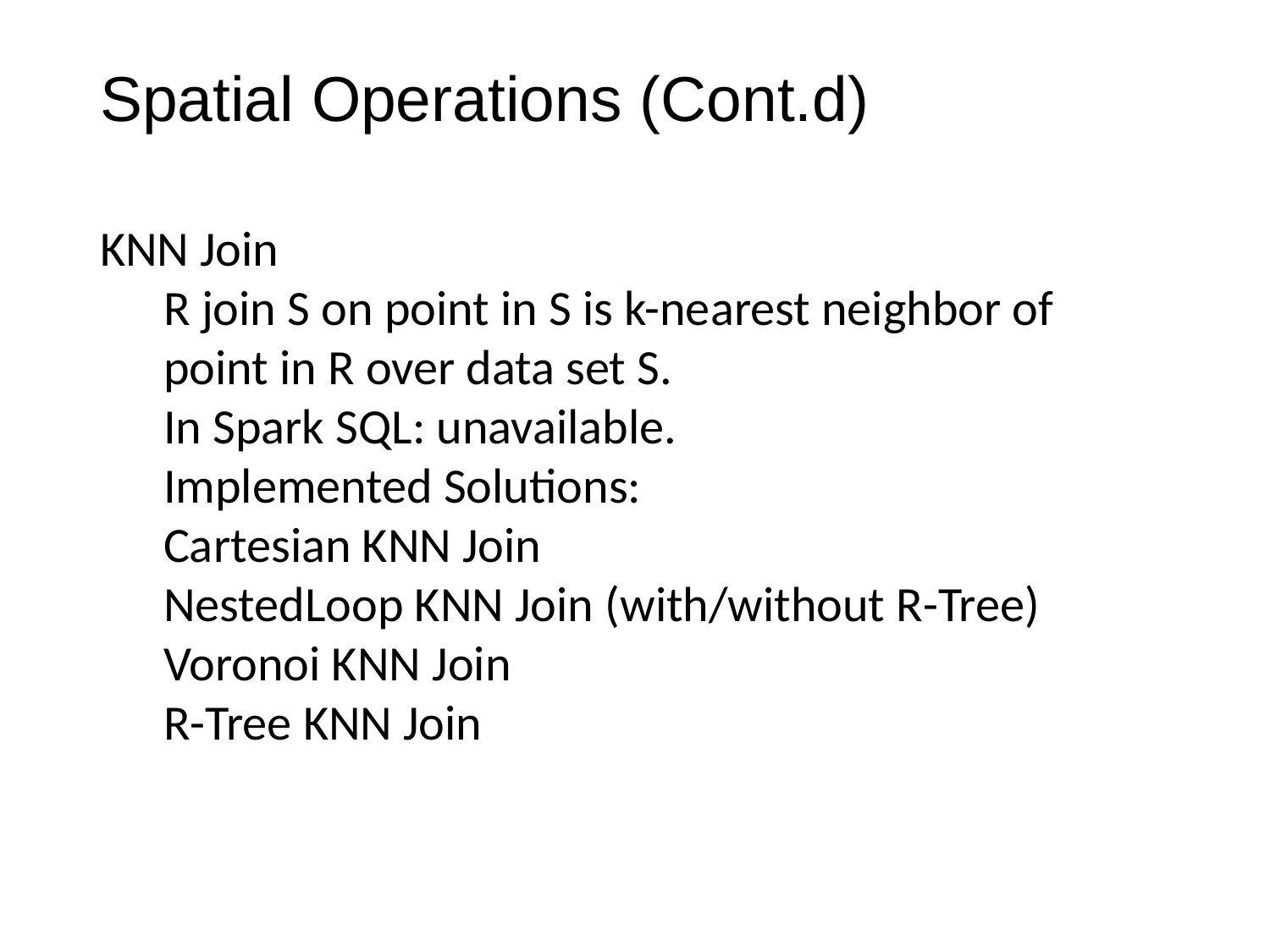

Spatial Operations (Cont.d)
KNN Join
R join S on point in S is k-nearest neighbor of point in R over data set S.
In Spark SQL: unavailable.
Implemented Solutions:
Cartesian KNN Join
NestedLoop KNN Join (with/without R-Tree)
Voronoi KNN Join
R-Tree KNN Join